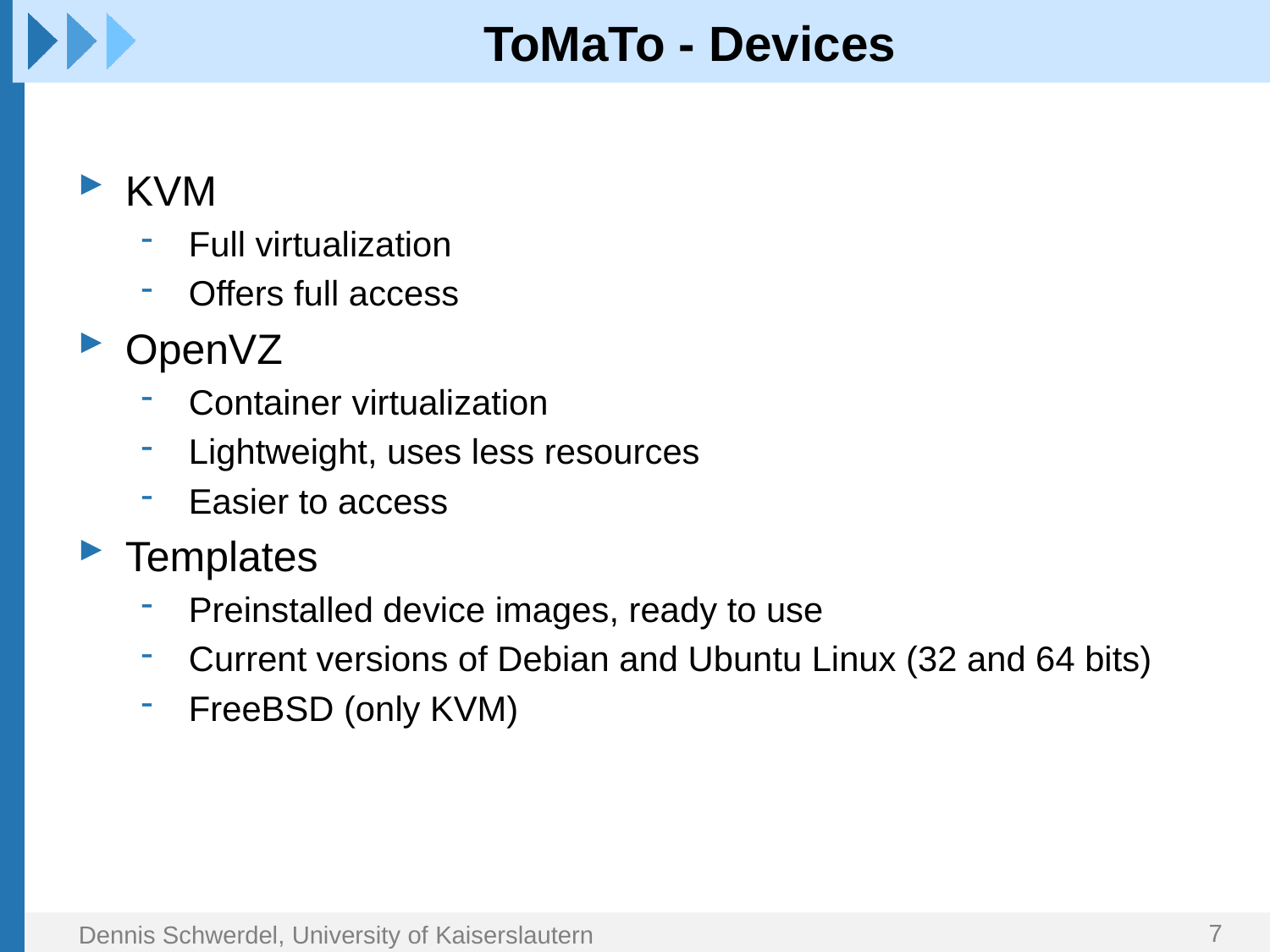

# ToMaTo - Devices
KVM
Full virtualization
Offers full access
OpenVZ
Container virtualization
Lightweight, uses less resources
Easier to access
Templates
Preinstalled device images, ready to use
Current versions of Debian and Ubuntu Linux (32 and 64 bits)
FreeBSD (only KVM)